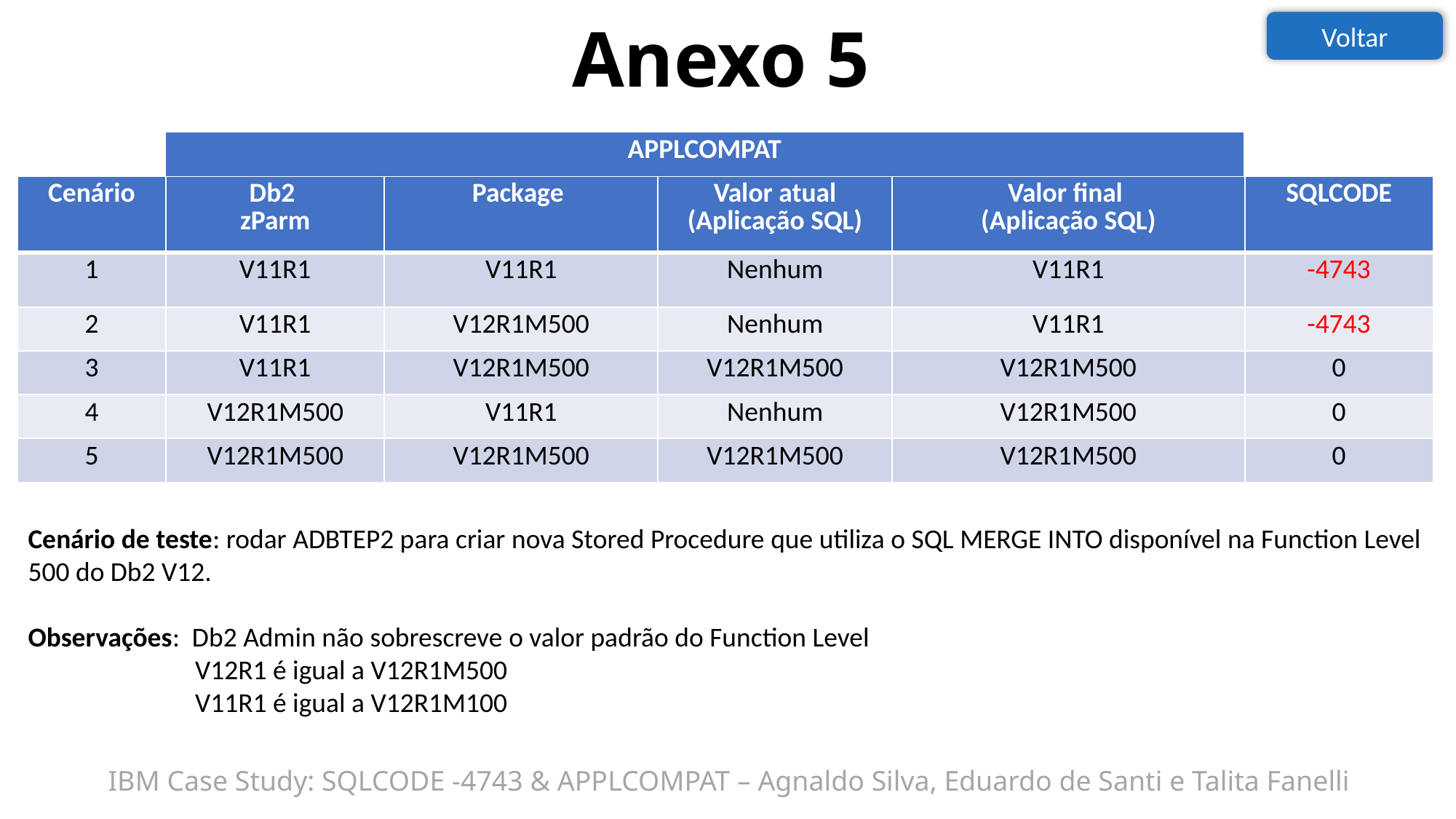

Anexo 5
Voltar
| APPLCOMPAT |
| --- |
| Cenário | Db2 zParm | Package | Valor atual (Aplicação SQL) | Valor final (Aplicação SQL) | SQLCODE |
| --- | --- | --- | --- | --- | --- |
| 1 | V11R1 | V11R1 | Nenhum | V11R1 | -4743 |
| 2 | V11R1 | V12R1M500 | Nenhum | V11R1 | -4743 |
| 3 | V11R1 | V12R1M500 | V12R1M500 | V12R1M500 | 0 |
| 4 | V12R1M500 | V11R1 | Nenhum | V12R1M500 | 0 |
| 5 | V12R1M500 | V12R1M500 | V12R1M500 | V12R1M500 | 0 |
Cenário de teste: rodar ADBTEP2 para criar nova Stored Procedure que utiliza o SQL MERGE INTO disponível na Function Level 500 do Db2 V12.

Observações:  Db2 Admin não sobrescreve o valor padrão do Function Level
                           V12R1 é igual a V12R1M500
                           V11R1 é igual a V12R1M100
IBM Case Study: SQLCODE -4743 & APPLCOMPAT – Agnaldo Silva, Eduardo de Santi e Talita Fanelli